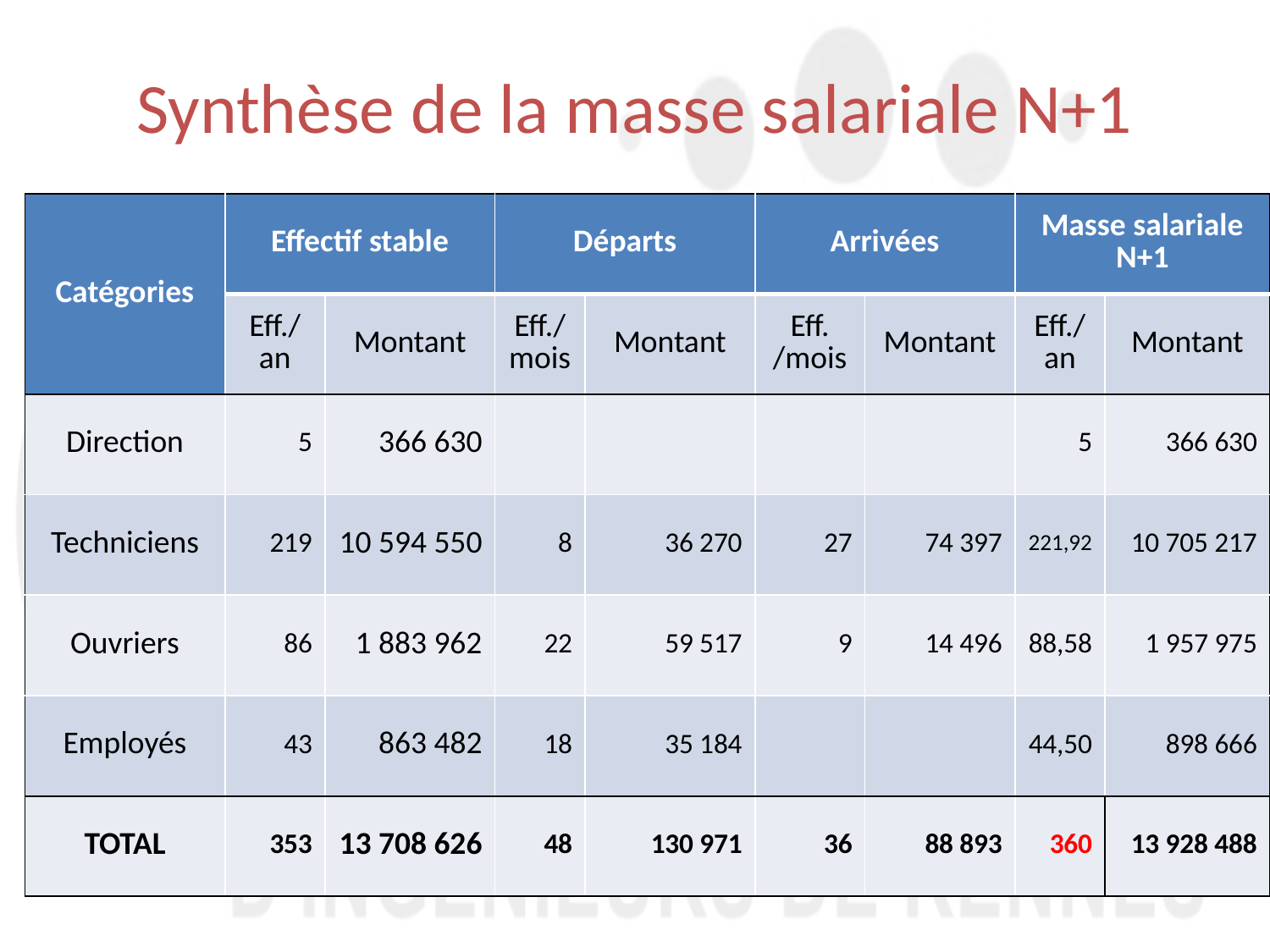

# Synthèse de la masse salariale N+1
| Catégories | Effectif stable |  | Départs |  | Arrivées |  | Masse salariale N+1 |  |
| --- | --- | --- | --- | --- | --- | --- | --- | --- |
|  | Eff./ an | Montant | Eff./mois | Montant | Eff. /mois | Montant | Eff./ an | Montant |
| Direction | 5 | 366 630 |  |  |  |  | 5 | 366 630 |
| Techniciens | 219 | 10 594 550 | 8 | 36 270 | 27 | 74 397 | 221,92 | 10 705 217 |
| Ouvriers | 86 | 1 883 962 | 22 | 59 517 | 9 | 14 496 | 88,58 | 1 957 975 |
| Employés | 43 | 863 482 | 18 | 35 184 |  |  | 44,50 | 898 666 |
| TOTAL | 353 | 13 708 626 | 48 | 130 971 | 36 | 88 893 | 360 | 13 928 488 |